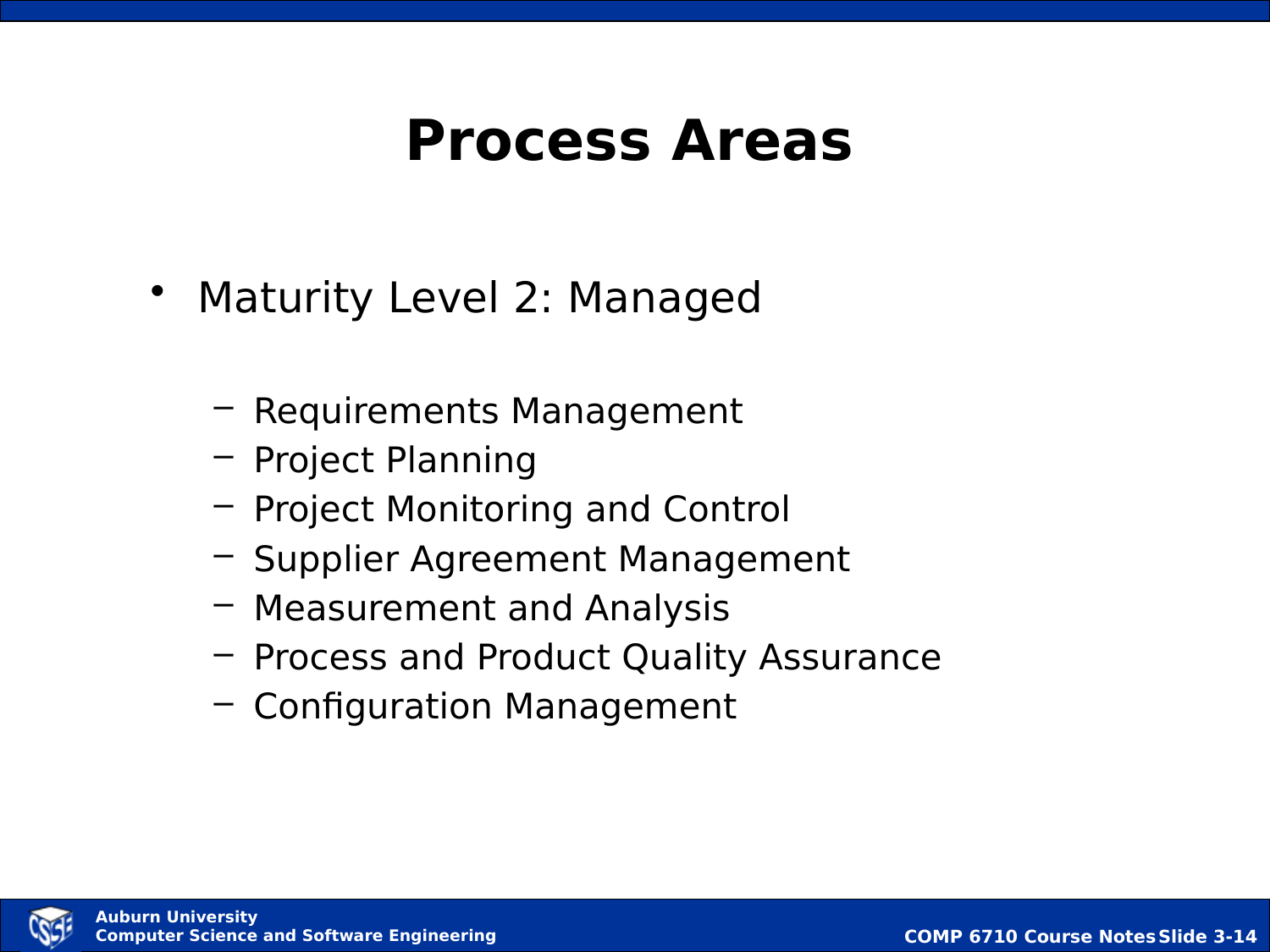

# Process Areas
Maturity Level 2: Managed

Requirements Management
Project Planning
Project Monitoring and Control
Supplier Agreement Management
Measurement and Analysis
Process and Product Quality Assurance
Configuration Management